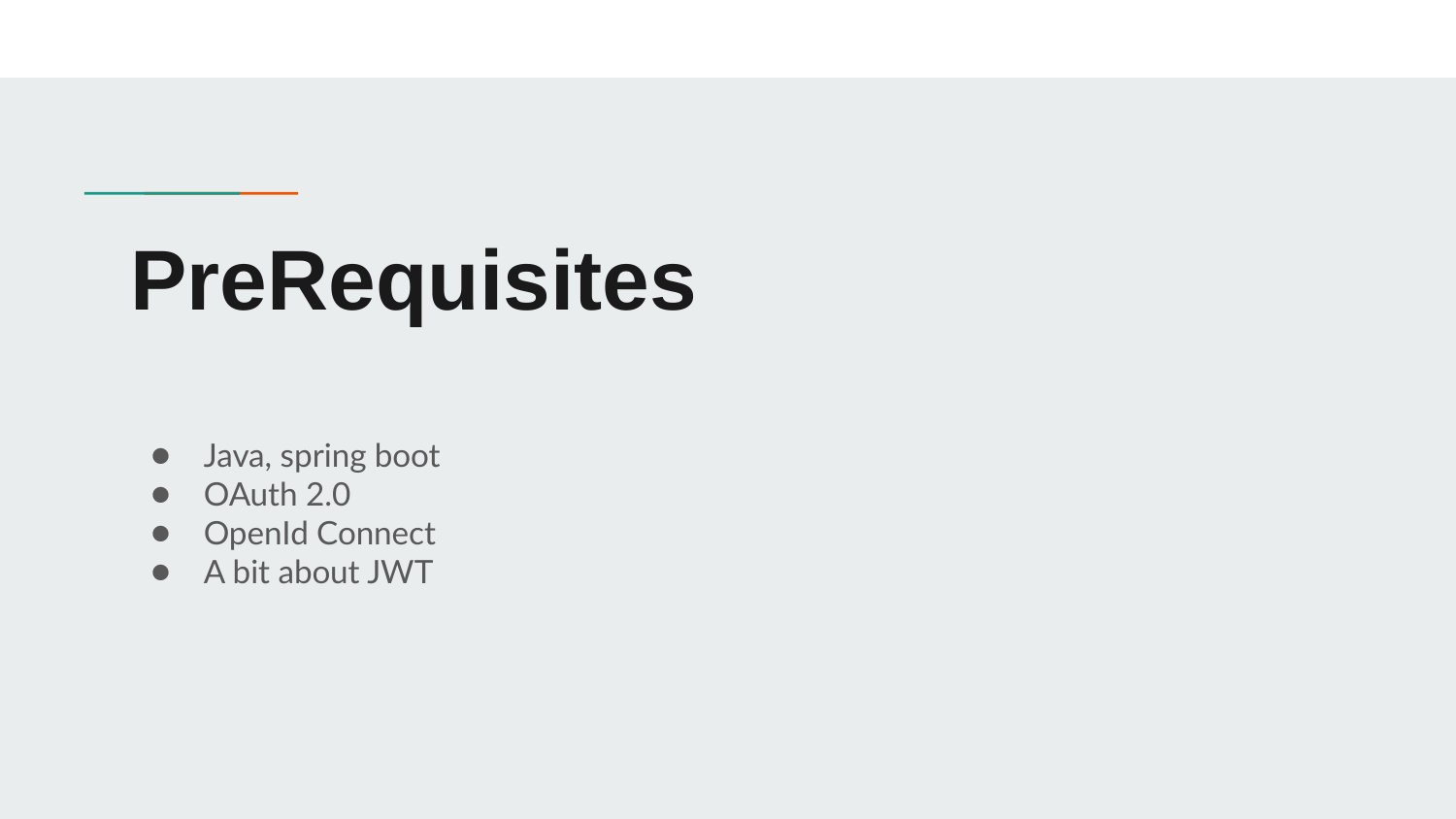

# PreRequisites
Java, spring boot
OAuth 2.0
OpenId Connect
A bit about JWT